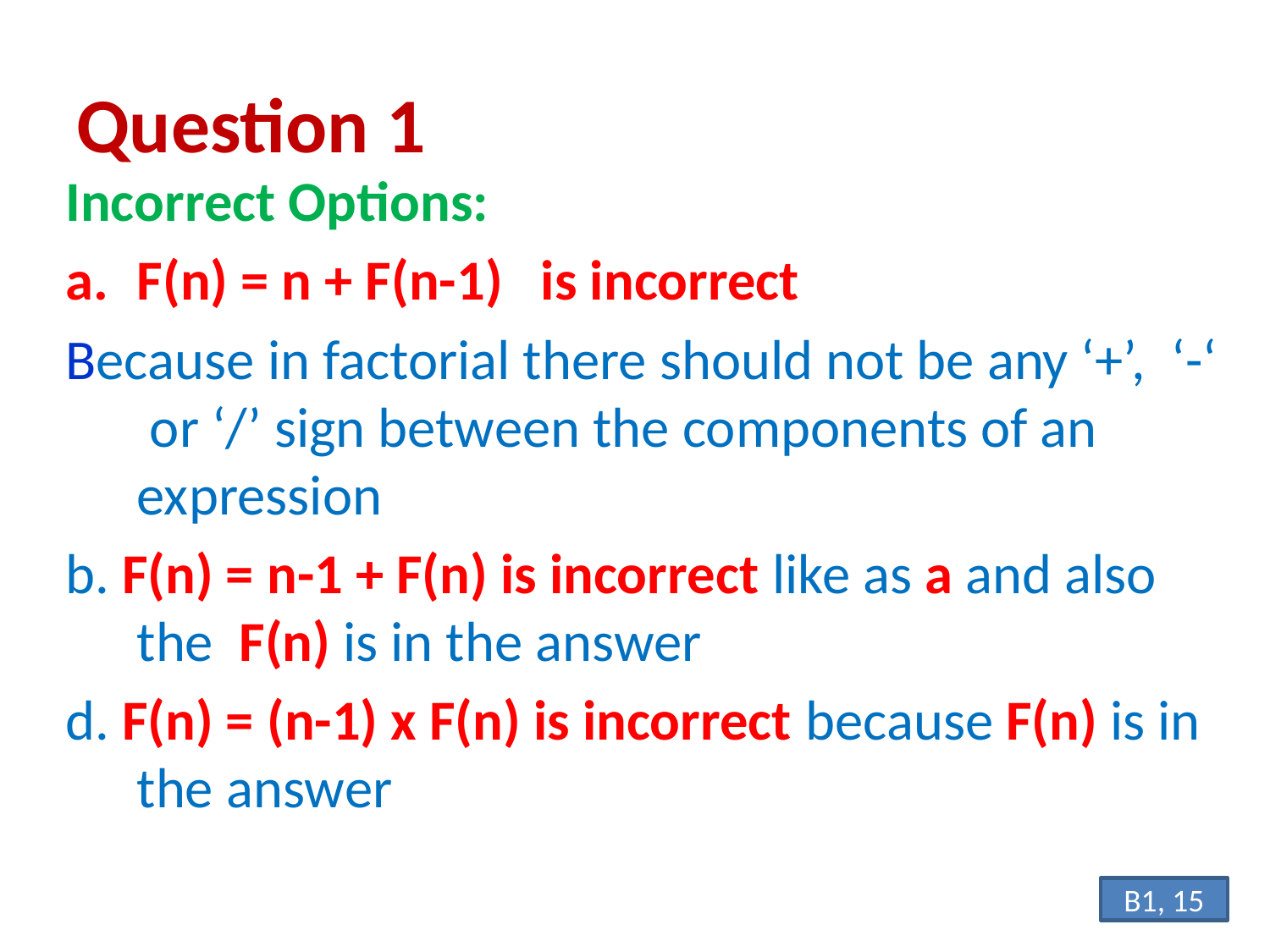

# Question 1
Incorrect Options:
F(n) = n + F(n-1)   is incorrect
Because in factorial there should not be any ‘+’,  ‘-‘  or ‘/’ sign between the components of an expression
b. F(n) = n-1 + F(n) is incorrect like as a and also the  F(n) is in the answer
d. F(n) = (n-1) x F(n) is incorrect because F(n) is in the answer
B1, 15